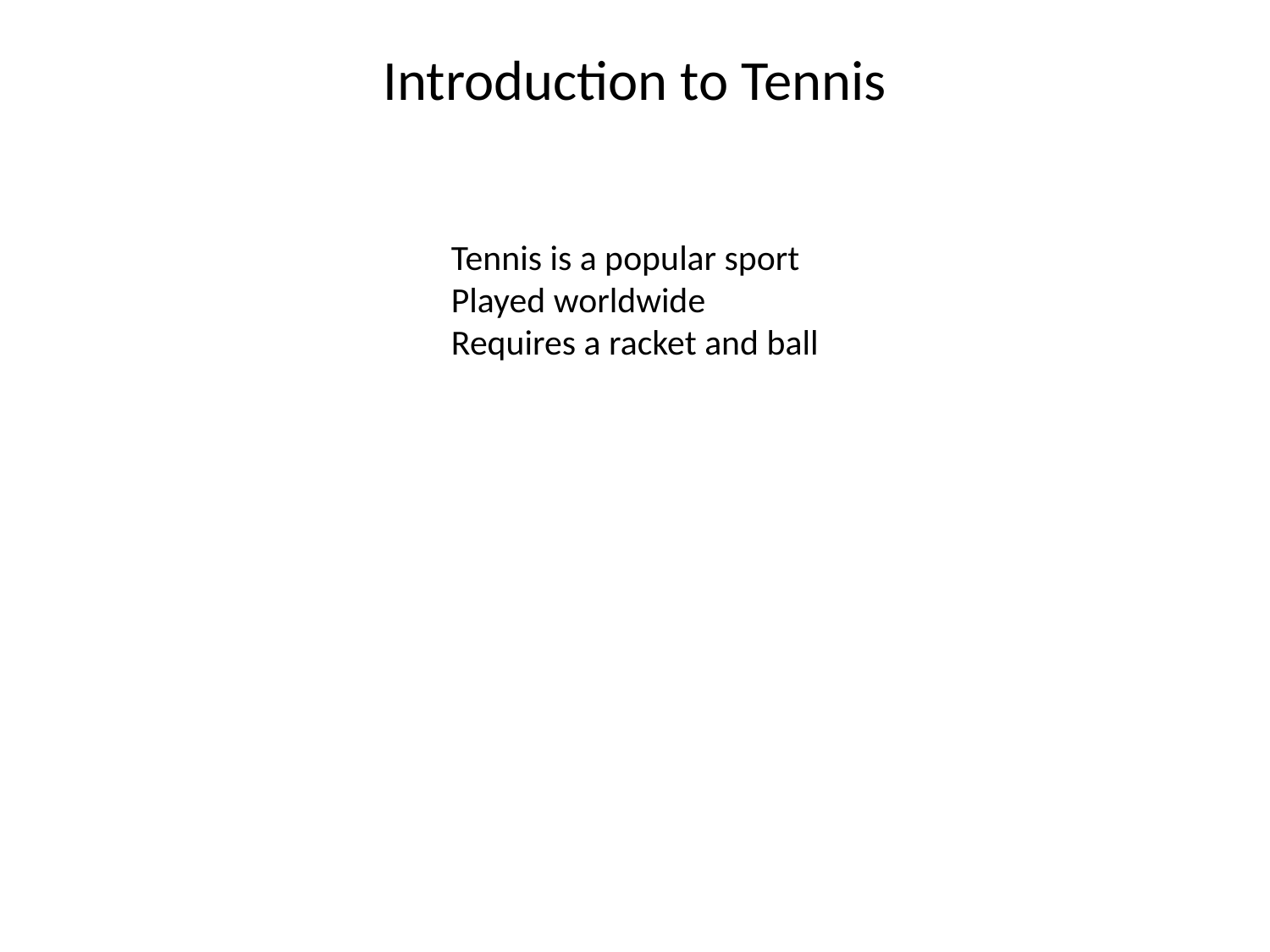

Introduction to Tennis
#

Tennis is a popular sport
Played worldwide
Requires a racket and ball